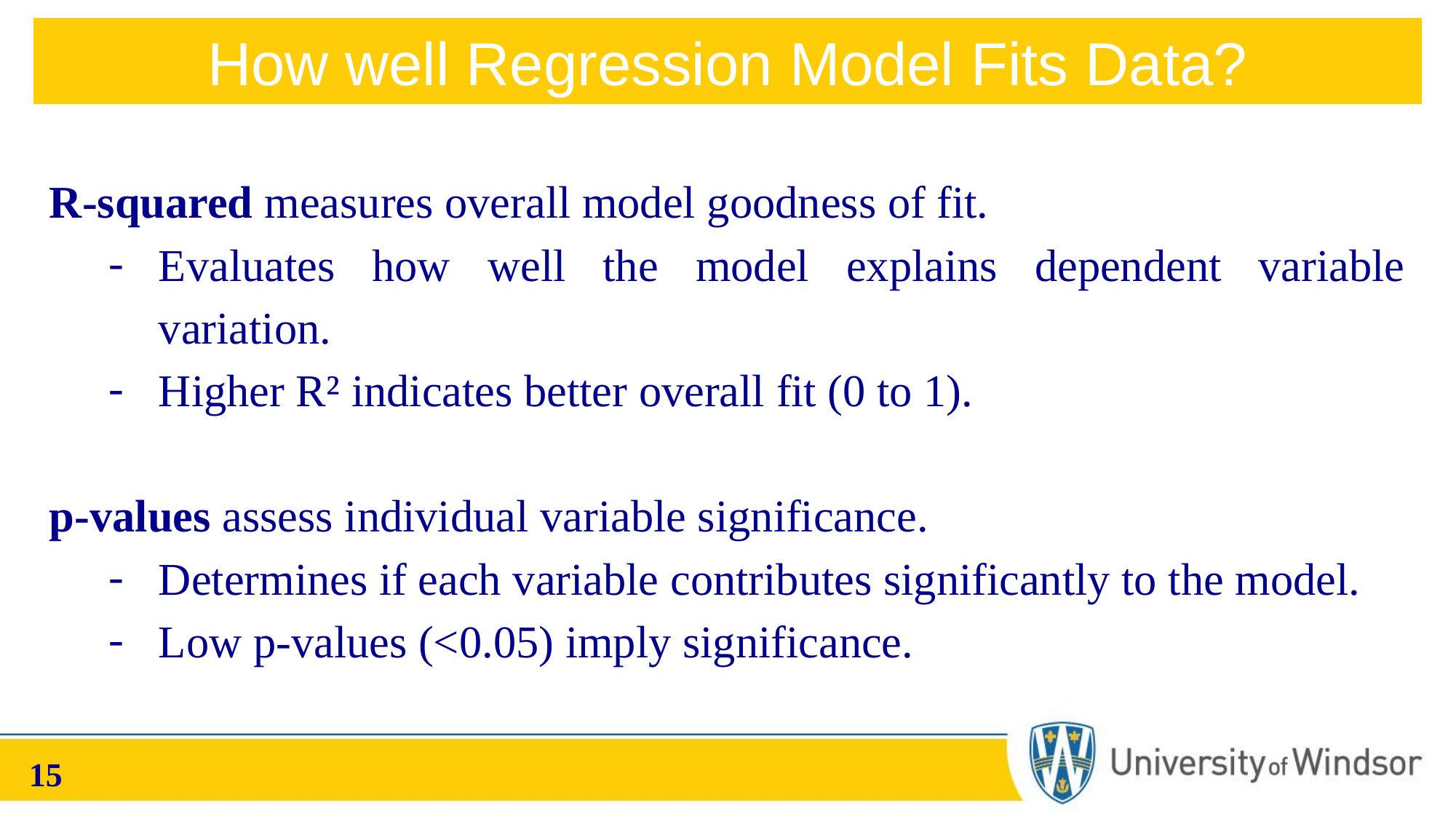

How well Regression Model Fits Data?
R-squared measures overall model goodness of fit.
Evaluates how well the model explains dependent variable variation.
Higher R² indicates better overall fit (0 to 1).

p-values assess individual variable significance.
Determines if each variable contributes significantly to the model.
Low p-values (<0.05) imply significance.
15